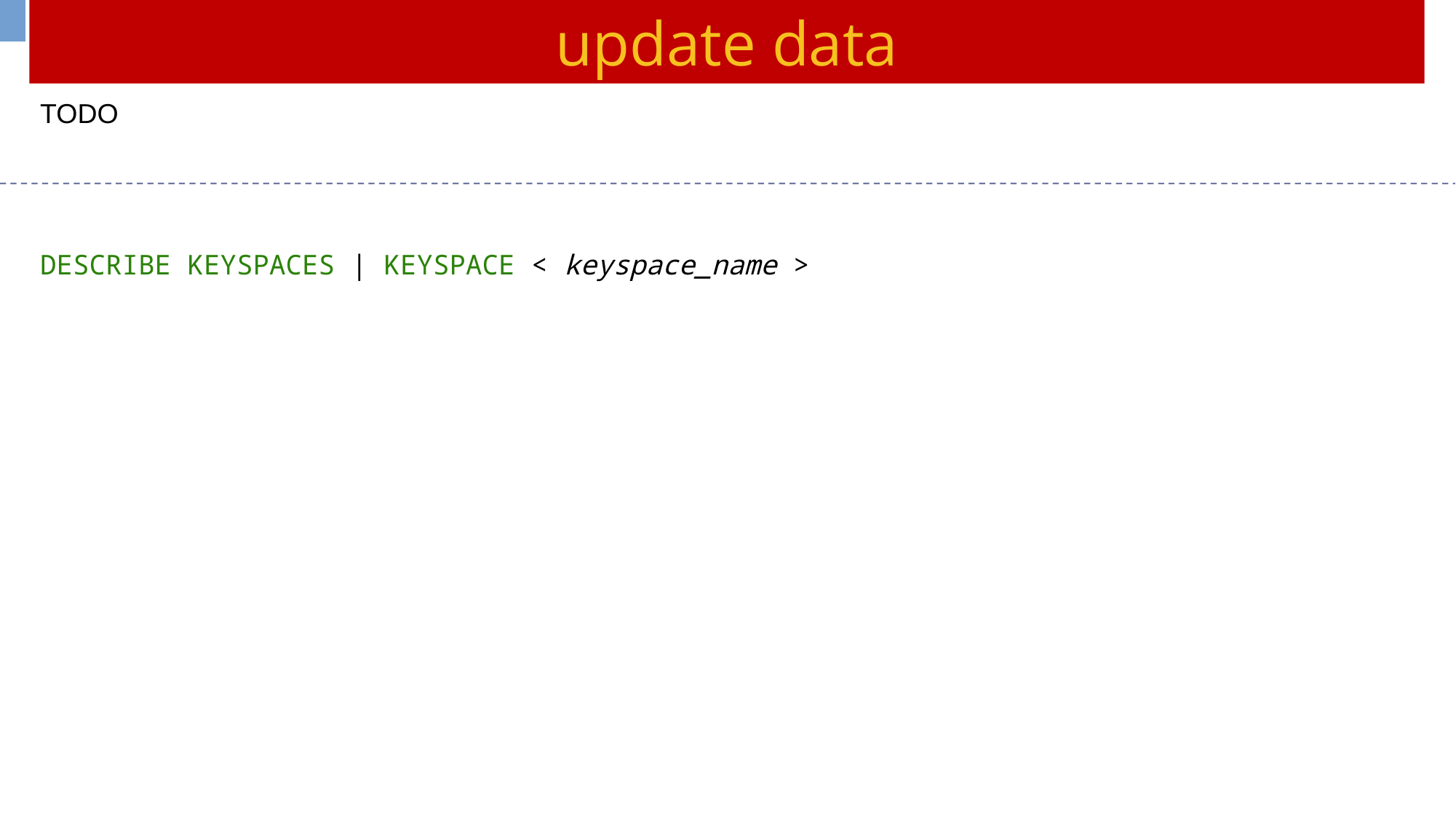

update data
TODO

DESCRIBE KEYSPACES | KEYSPACE < keyspace_name >